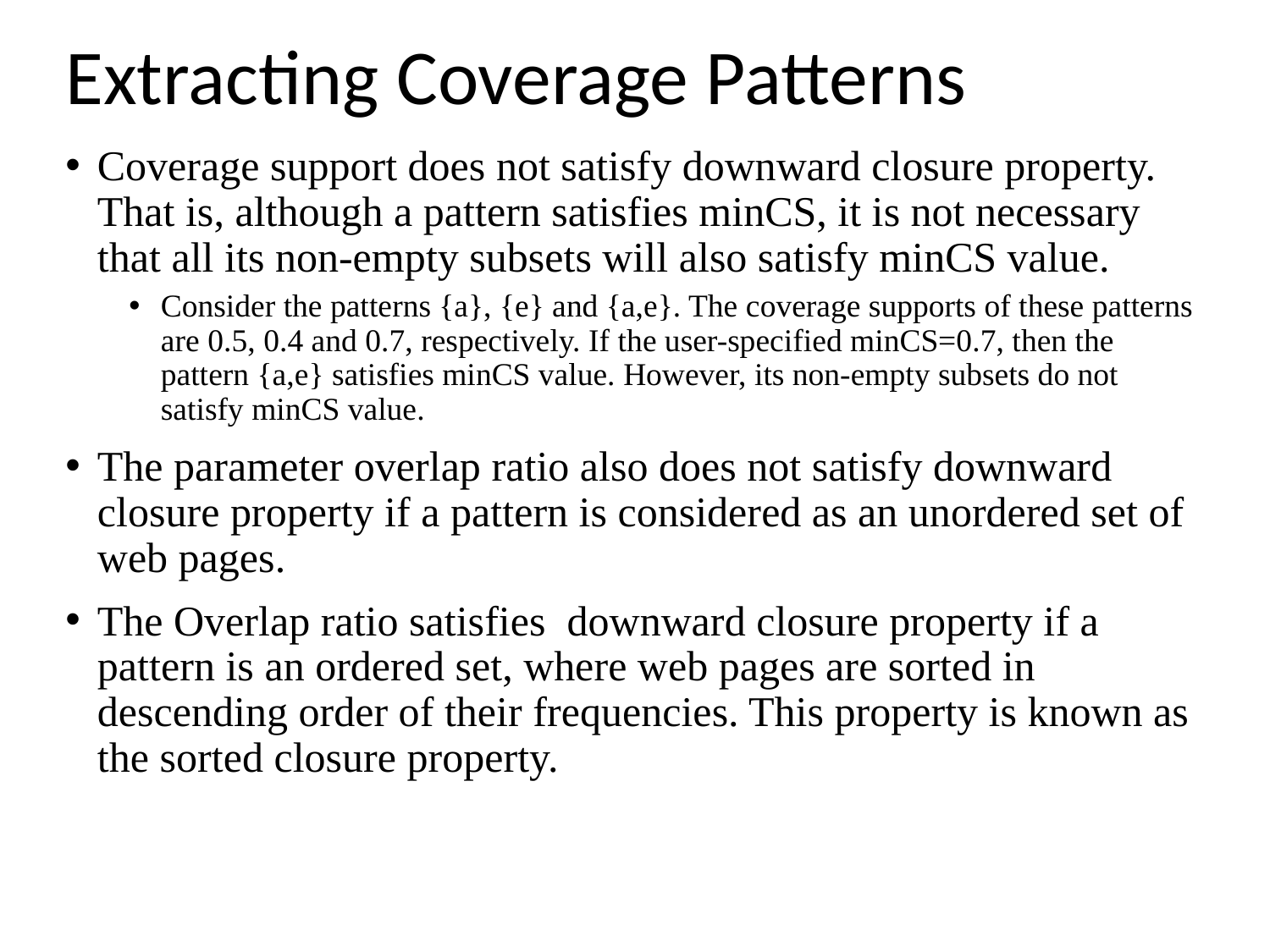

# Extracting Coverage Patterns
Coverage support does not satisfy downward closure property. That is, although a pattern satisfies minCS, it is not necessary that all its non-empty subsets will also satisfy minCS value.
Consider the patterns {a}, {e} and {a,e}. The coverage supports of these patterns are 0.5, 0.4 and 0.7, respectively. If the user-specified minCS=0.7, then the pattern {a,e} satisfies minCS value. However, its non-empty subsets do not satisfy minCS value.
The parameter overlap ratio also does not satisfy downward closure property if a pattern is considered as an unordered set of web pages.
The Overlap ratio satisfies  downward closure property if a pattern is an ordered set, where web pages are sorted in descending order of their frequencies. This property is known as the sorted closure property.